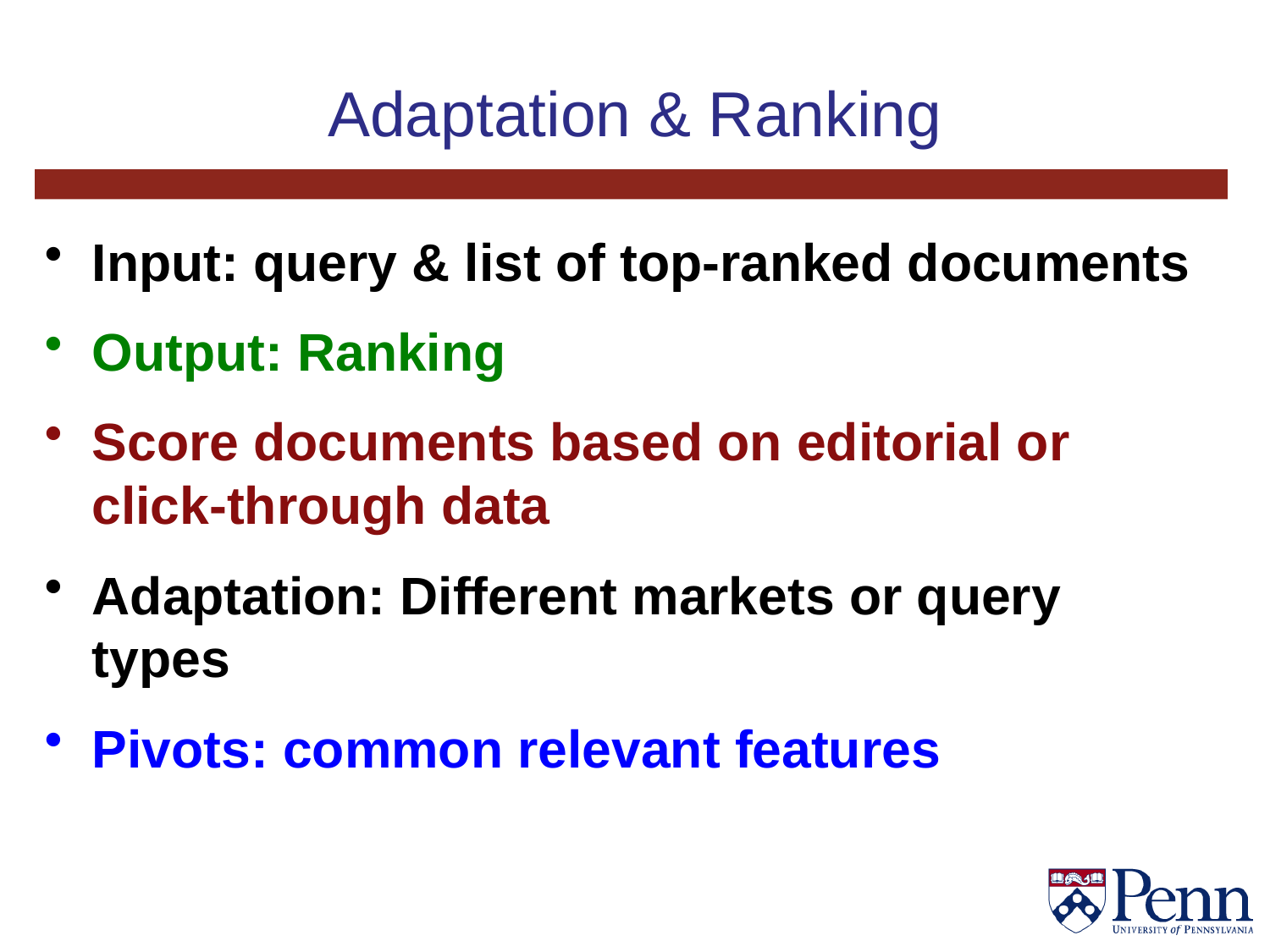

# Adaptation & Ranking
Input: query & list of top-ranked documents
Output: Ranking
Score documents based on editorial or click-through data
Adaptation: Different markets or query types
Pivots: common relevant features